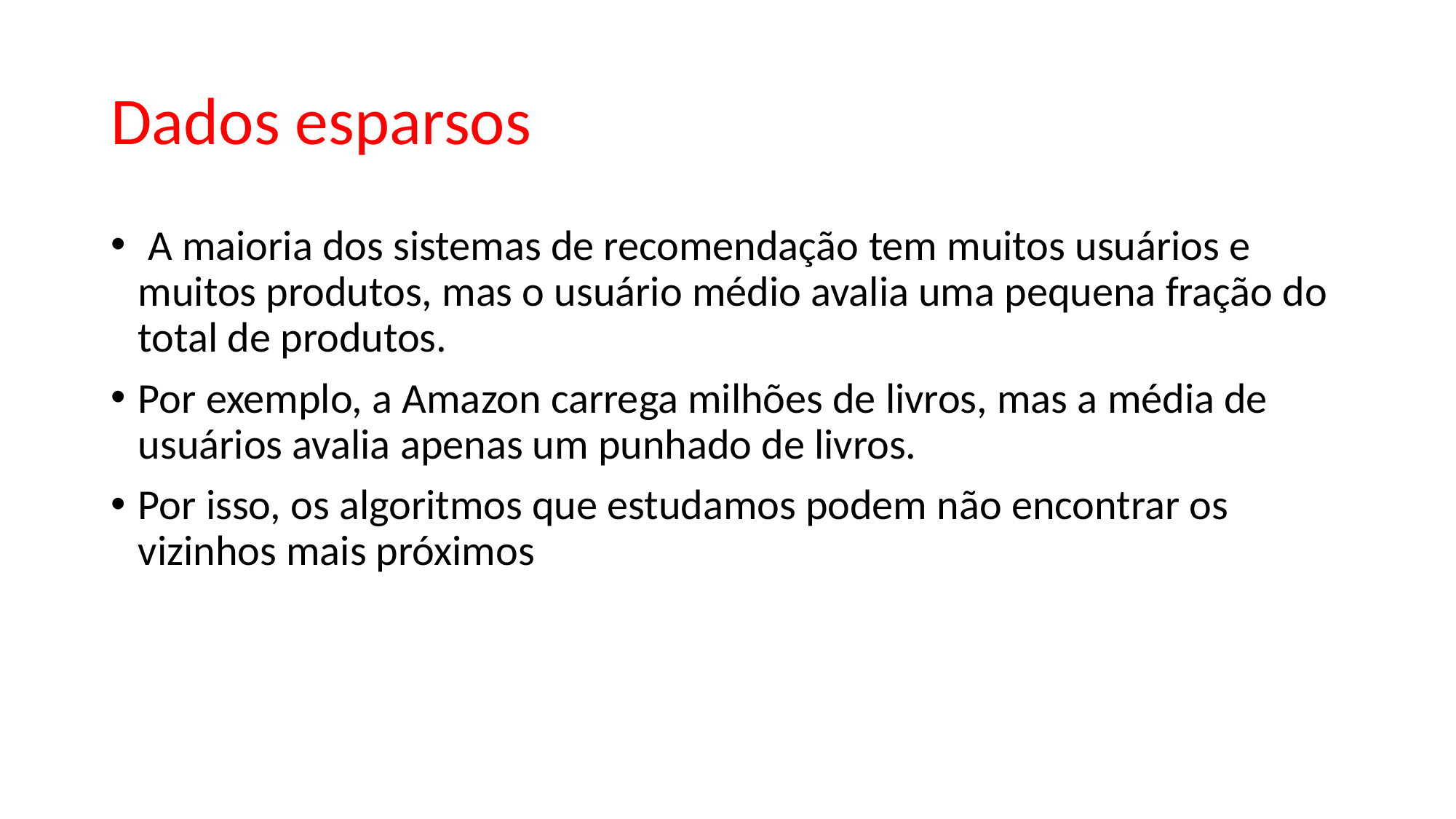

# Dados esparsos
 A maioria dos sistemas de recomendação tem muitos usuários e muitos produtos, mas o usuário médio avalia uma pequena fração do total de produtos.
Por exemplo, a Amazon carrega milhões de livros, mas a média de usuários avalia apenas um punhado de livros.
Por isso, os algoritmos que estudamos podem não encontrar os vizinhos mais próximos